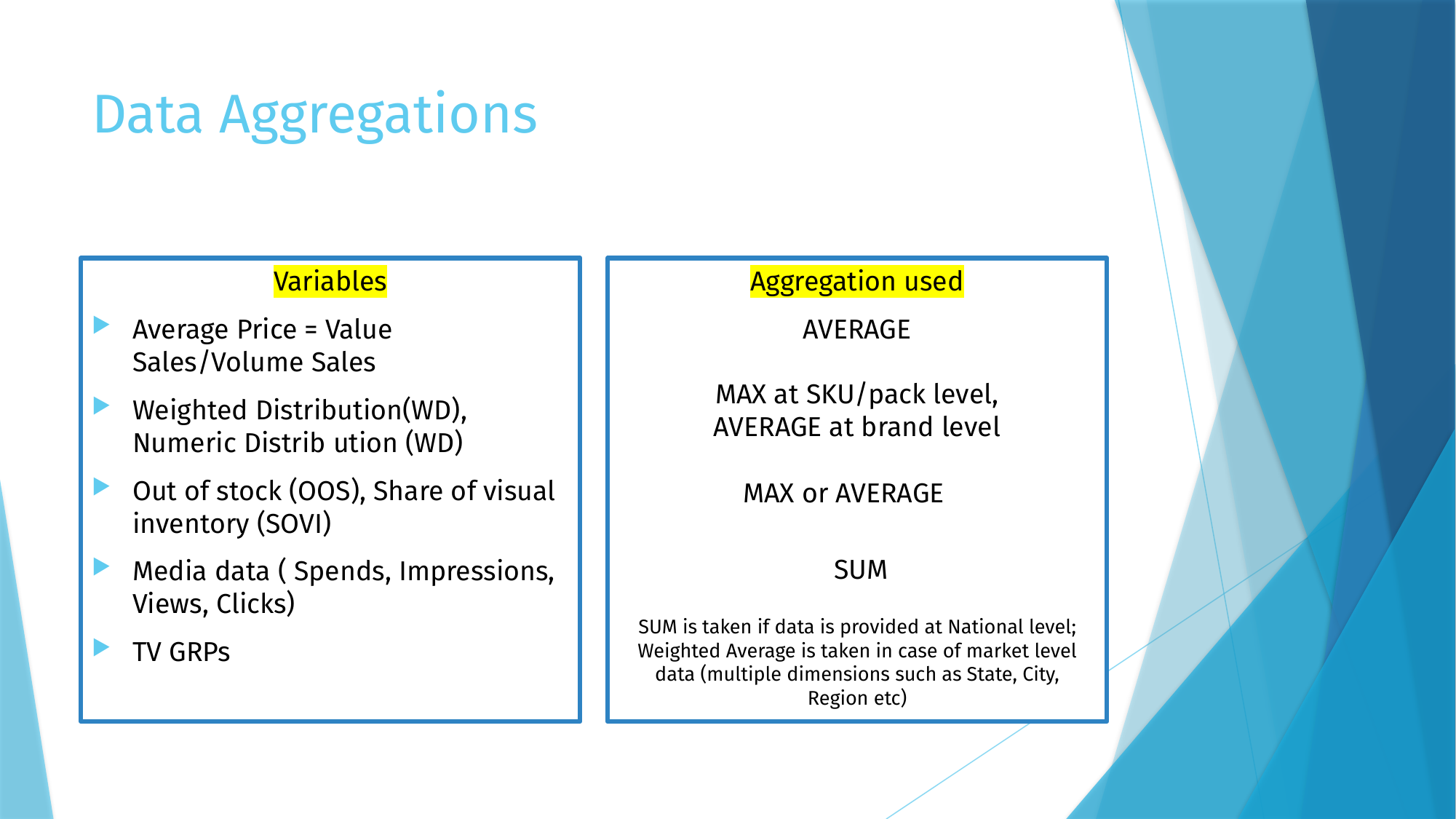

# Data Aggregations
Variables
Average Price = Value Sales/Volume Sales
Weighted Distribution(WD), Numeric Distrib ution (WD)
Out of stock (OOS), Share of visual inventory (SOVI)
Media data ( Spends, Impressions, Views, Clicks)
TV GRPs
Aggregation used
AVERAGE

MAX at SKU/pack level, AVERAGE at brand level
MAX or AVERAGE
SUM
SUM is taken if data is provided at National level; Weighted Average is taken in case of market level data (multiple dimensions such as State, City, Region etc)